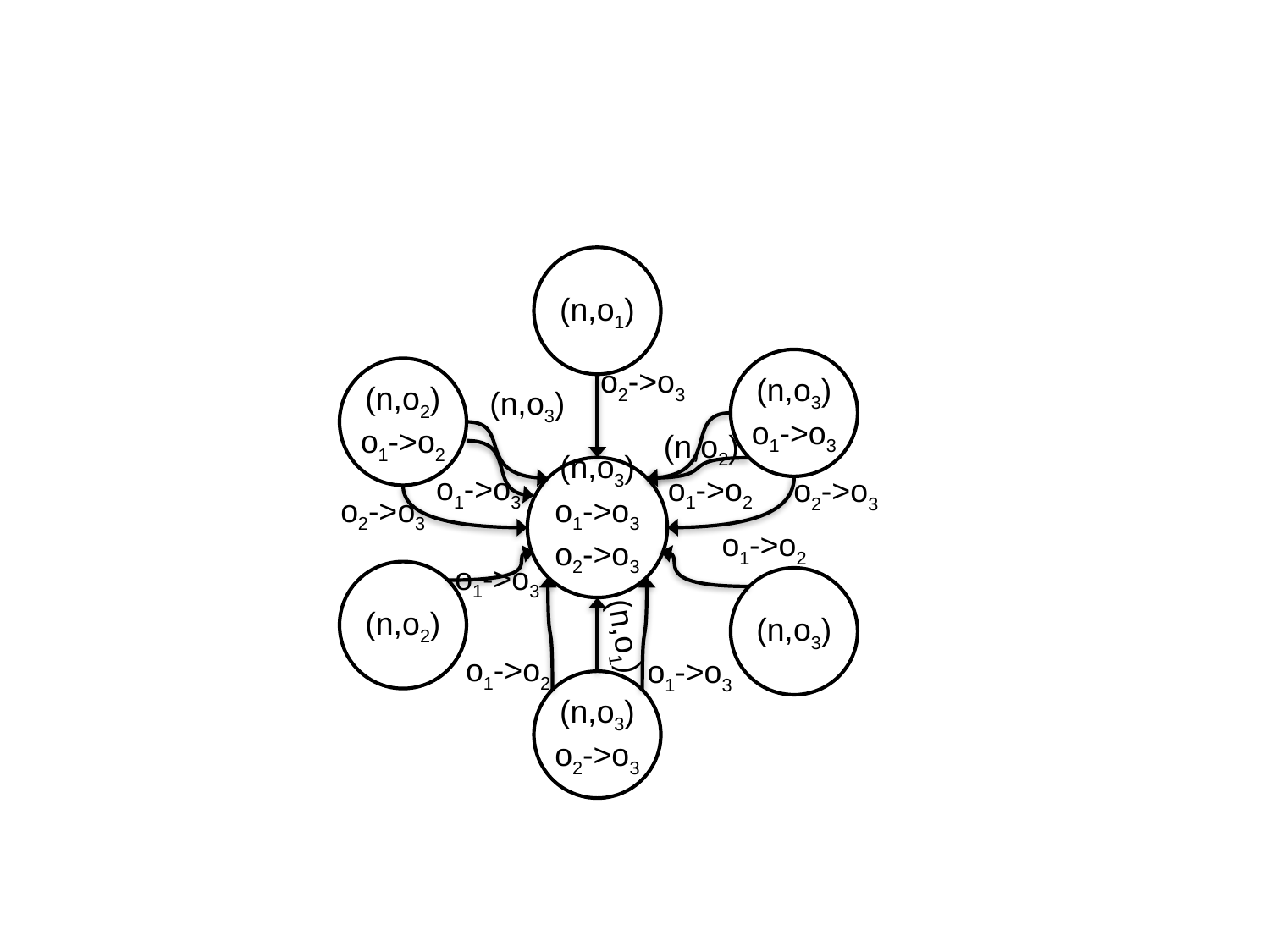

(n,o1)
(n,o3)
o1->o3
(n,o2)
o1->o2
o2->o3
(n,o3)
(n,o2)
(n,o3)
o1->o3
o2->o3
o1->o3
o1->o2
o2->o3
o2->o3
o1->o2
o1->o3
(n,o2)
(n,o3)
(n,o1)
o1->o2
o1->o3
(n,o3)
o2->o3